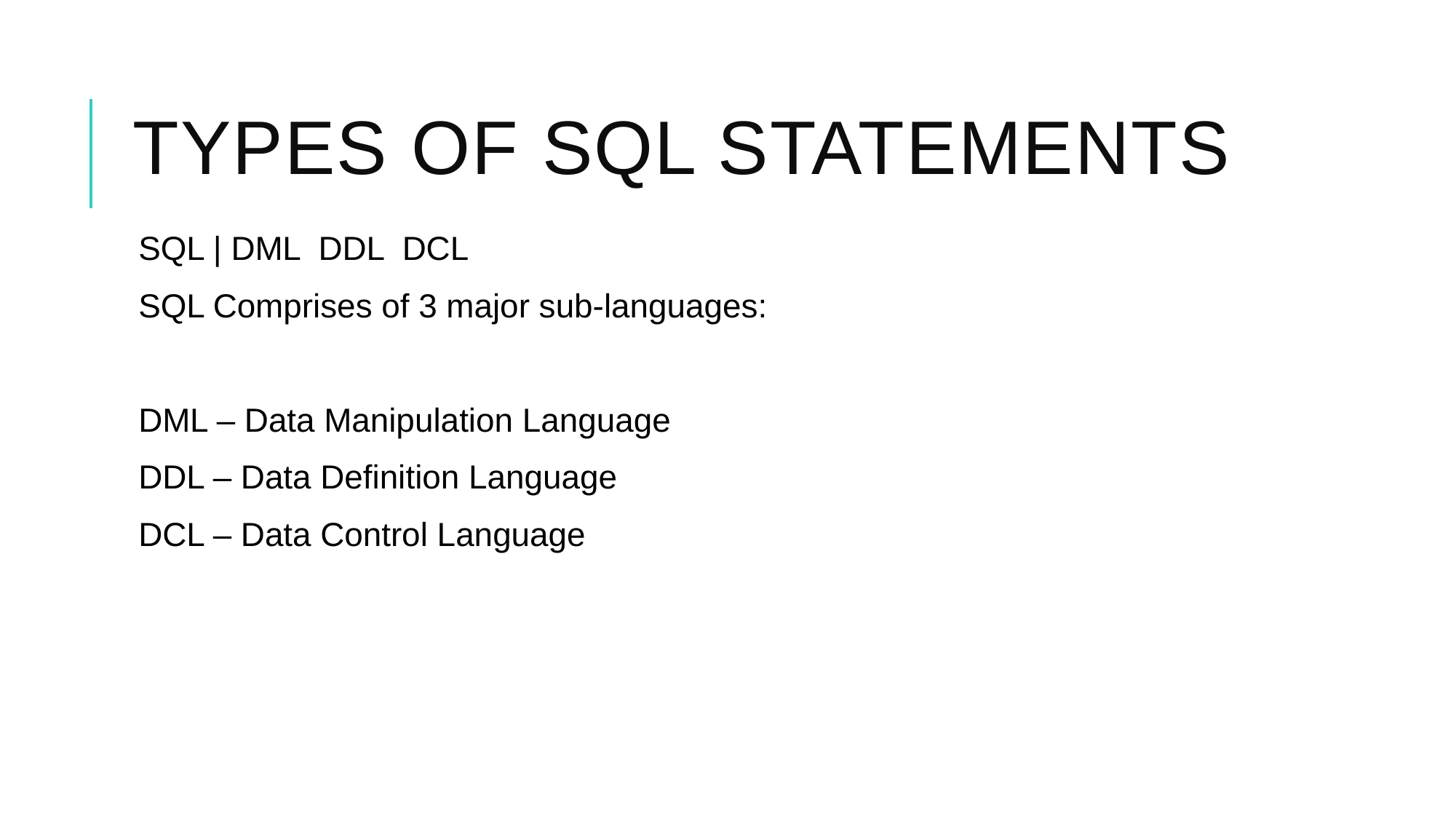

# types of SQL statements
SQL | DML  DDL  DCL
SQL Comprises of 3 major sub-languages:

DML – Data Manipulation Language
DDL – Data Definition Language
DCL – Data Control Language